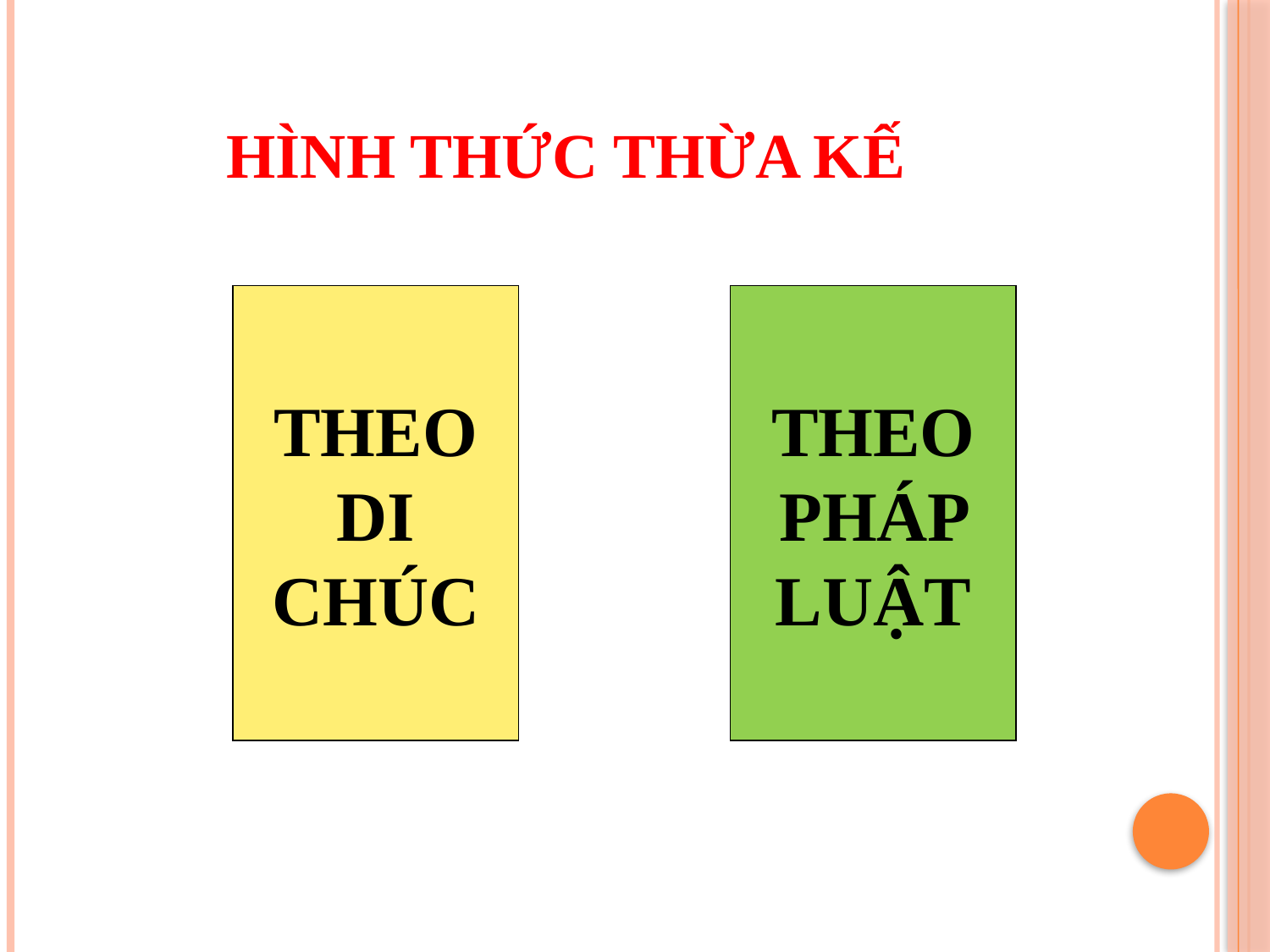

# HÌNH THỨC THỪA KẾ
THEO DI CHÚC
THEO PHÁP LUẬT